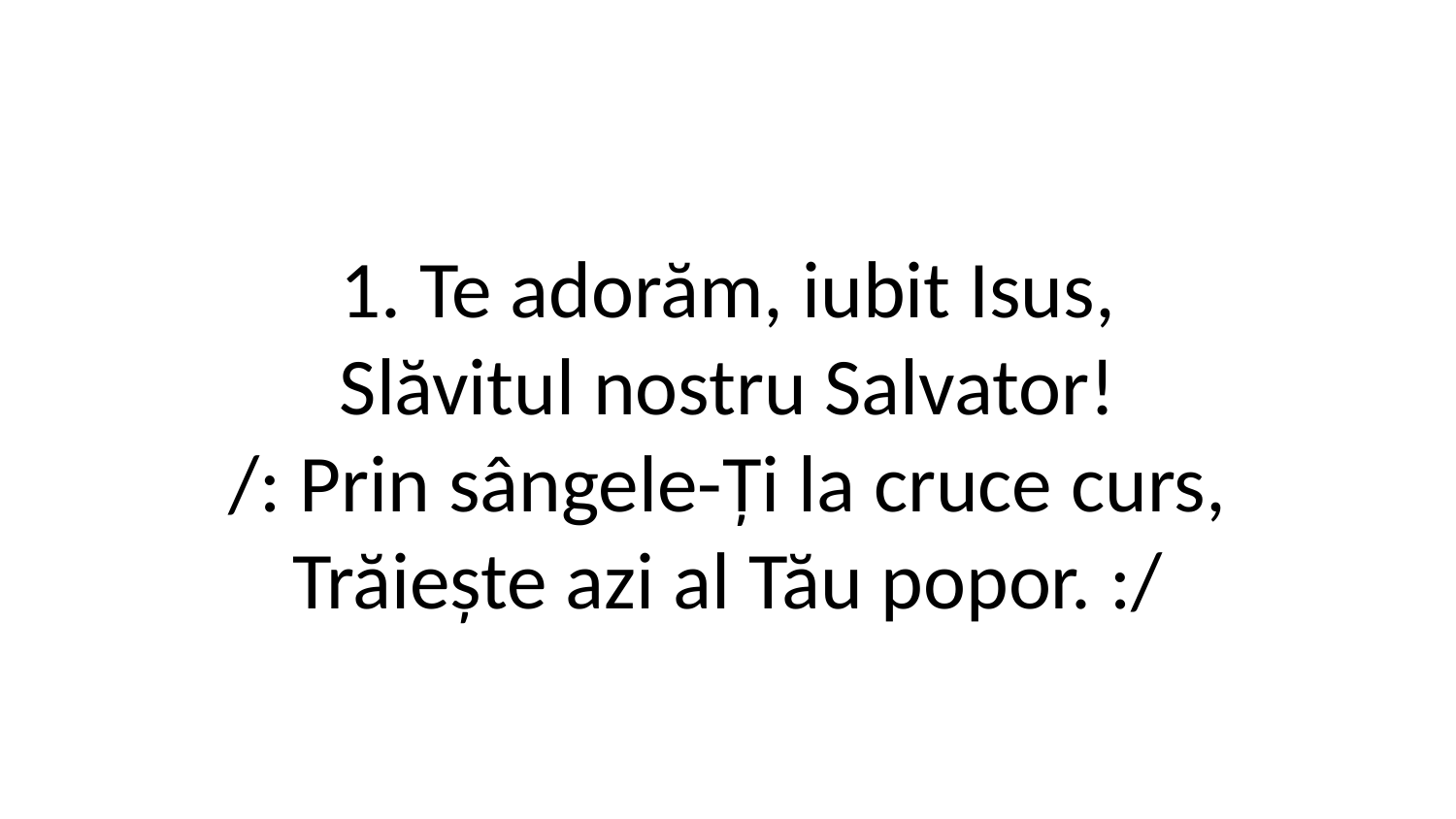

1. Te adorăm, iubit Isus,
Slăvitul nostru Salvator!
/: Prin sângele-Ți la cruce curs,
Trăiește azi al Tău popor. :/